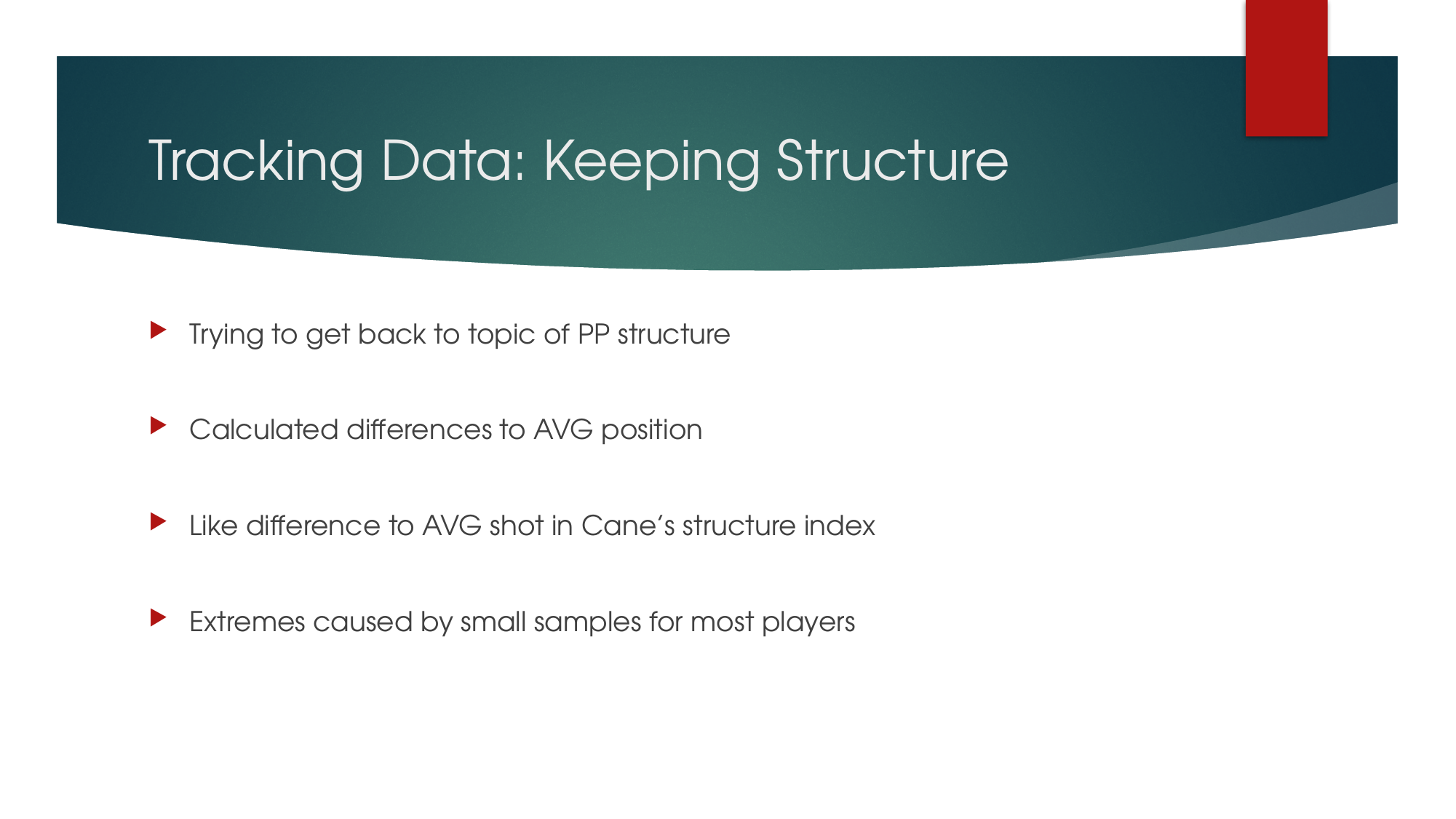

# Tracking Data: Keeping Structure
Trying to get back to topic of PP structure

Calculated differences to AVG position

Like difference to AVG shot in Cane’s structure index

Extremes caused by small samples for most players